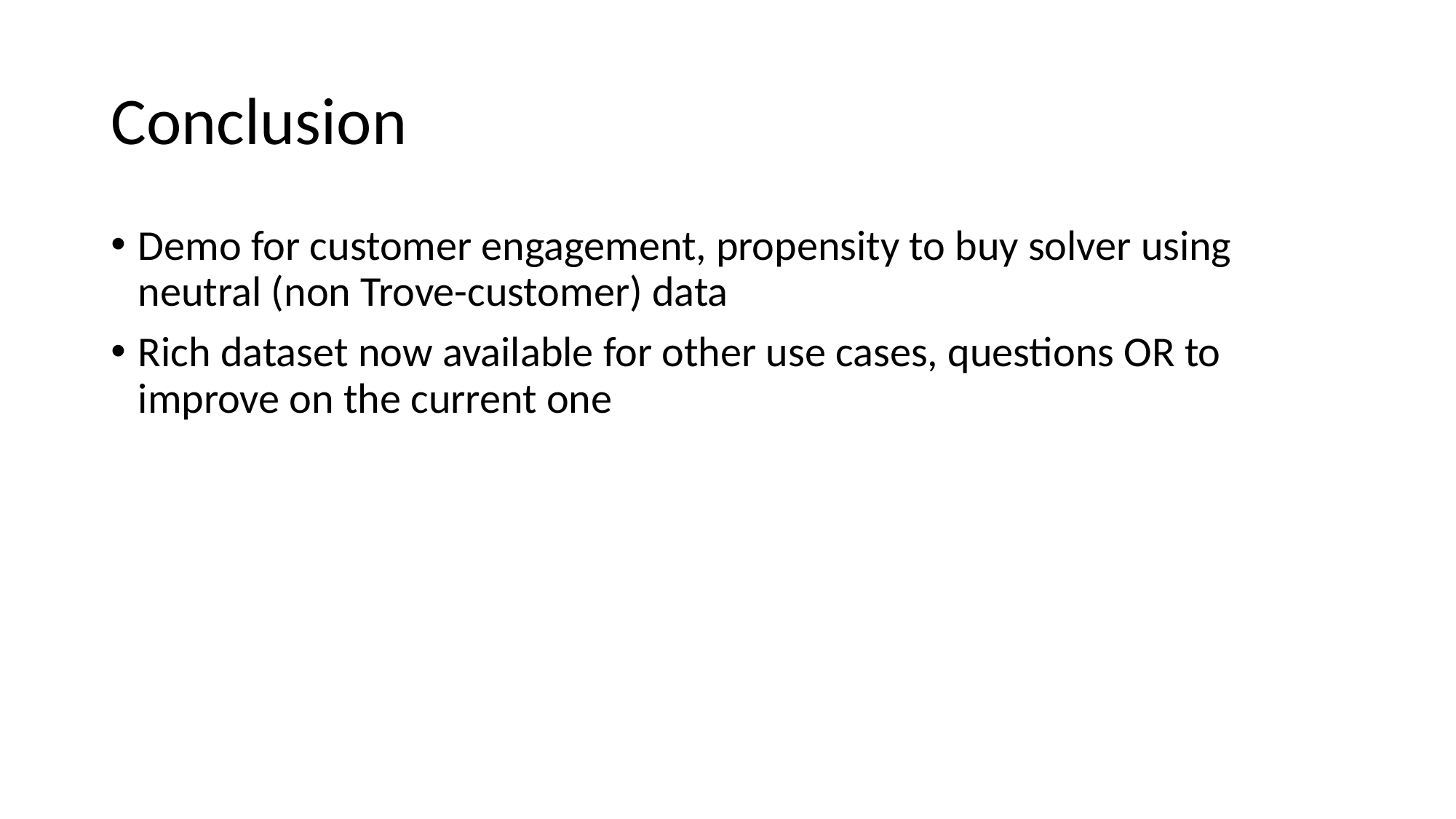

# Conclusion
Demo for customer engagement, propensity to buy solver using neutral (non Trove-customer) data
Rich dataset now available for other use cases, questions OR to improve on the current one